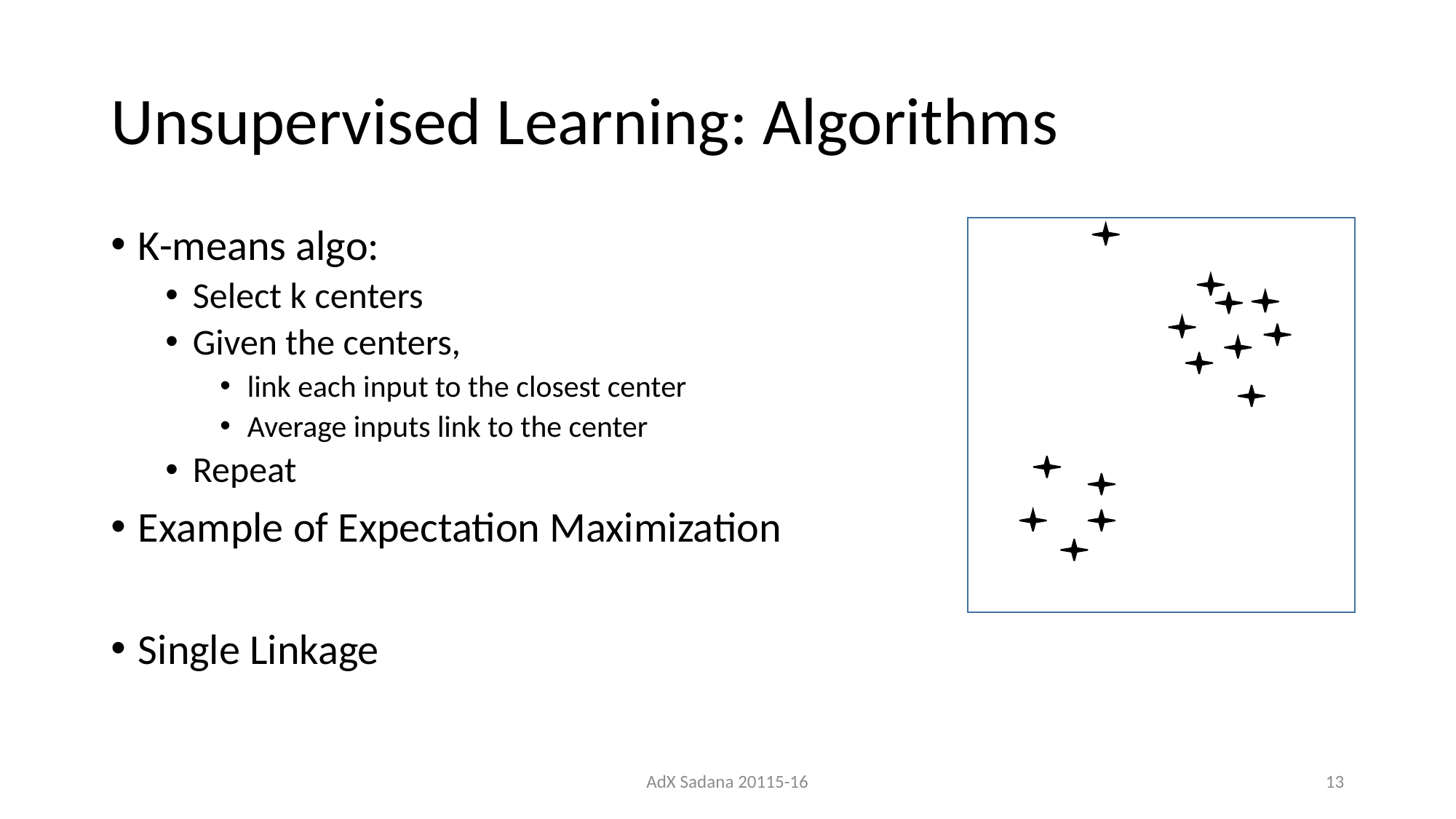

# Unsupervised Learning: Algorithms
K-means algo:
Select k centers
Given the centers,
link each input to the closest center
Average inputs link to the center
Repeat
Example of Expectation Maximization

Single Linkage

AdX Sadana 20115-16
13